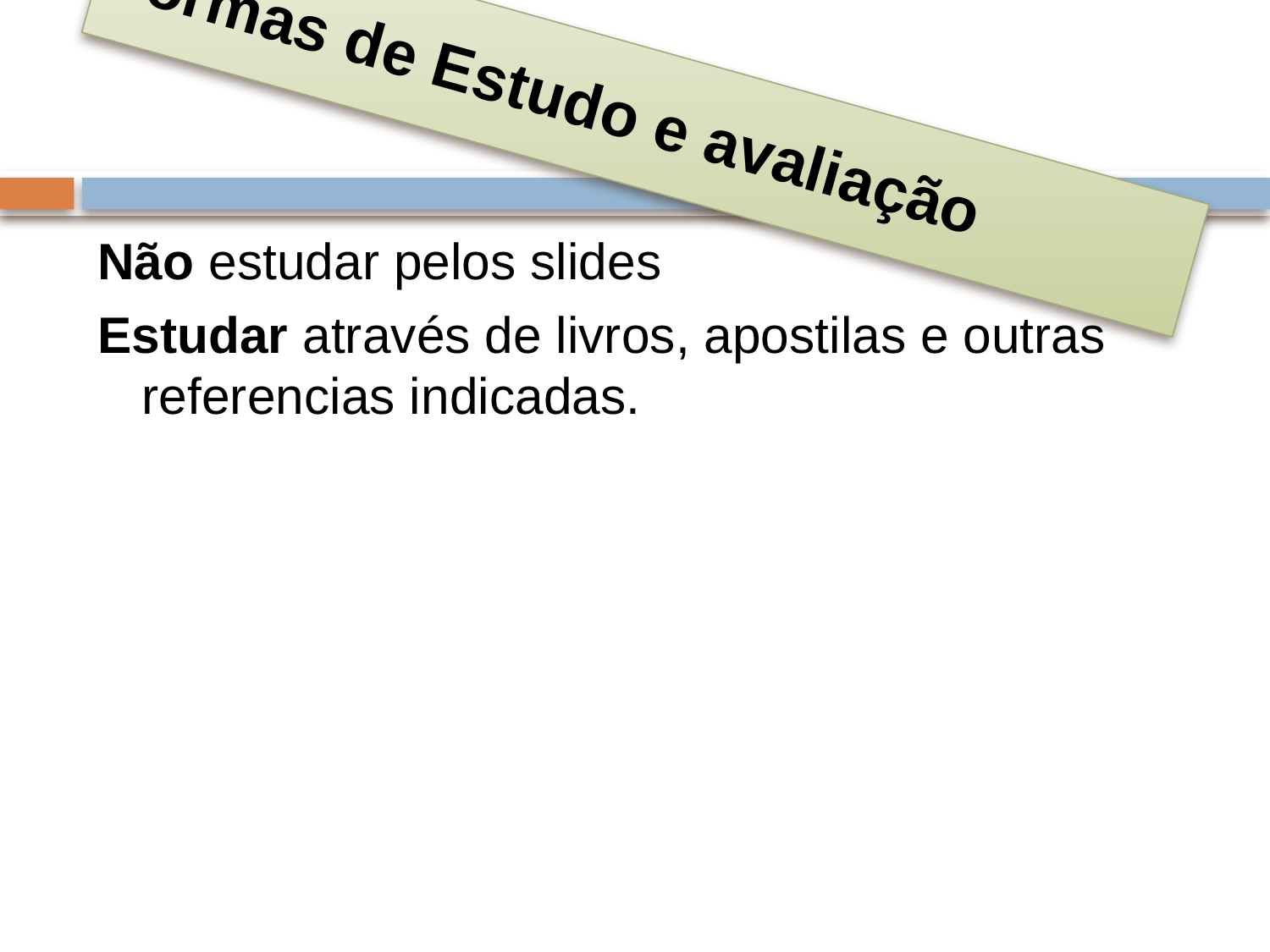

# Formas de Estudo e avaliação
Não estudar pelos slides
Estudar através de livros, apostilas e outras referencias indicadas.